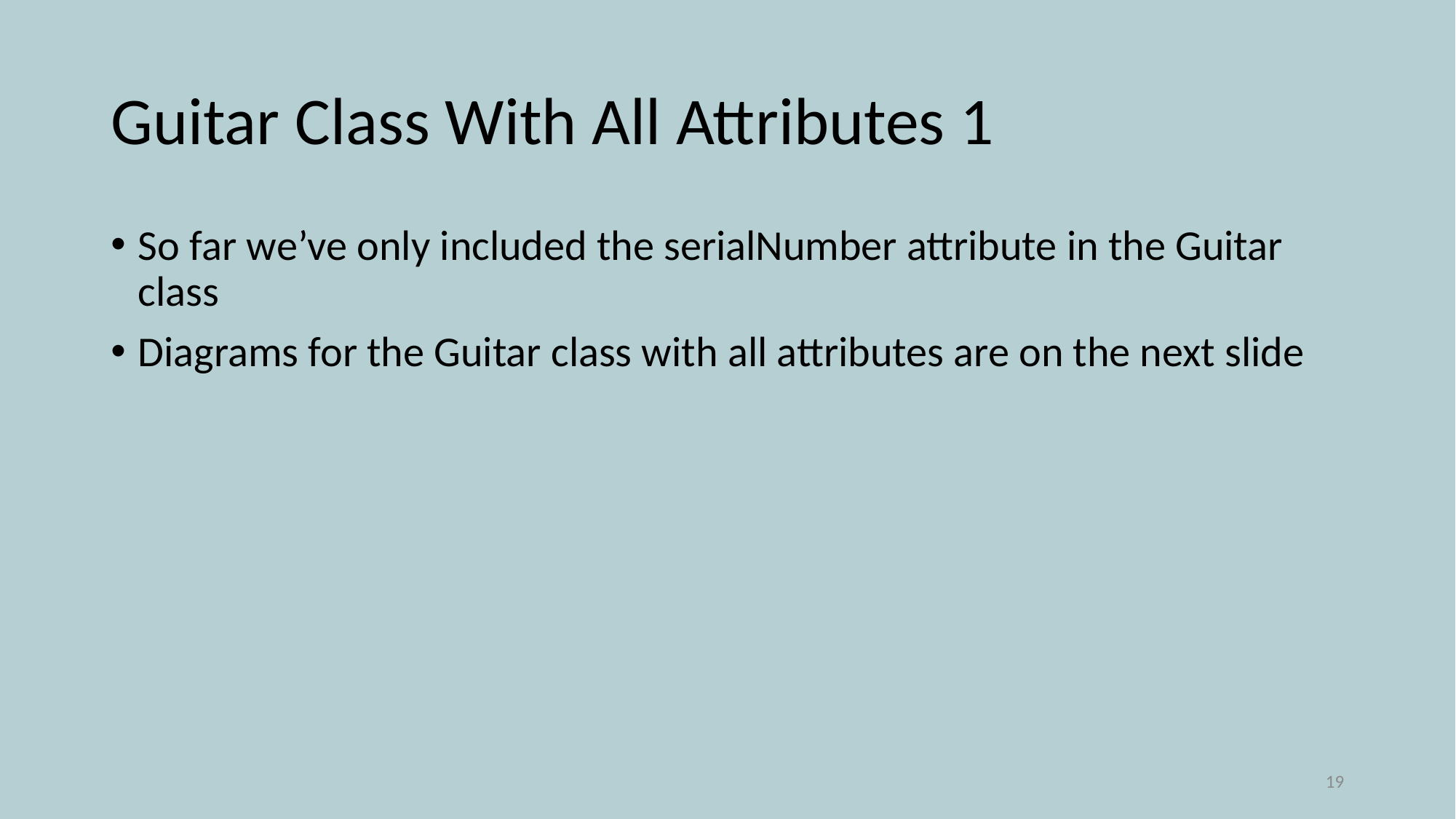

# Guitar Class With All Attributes 1
So far we’ve only included the serialNumber attribute in the Guitar class
Diagrams for the Guitar class with all attributes are on the next slide
19